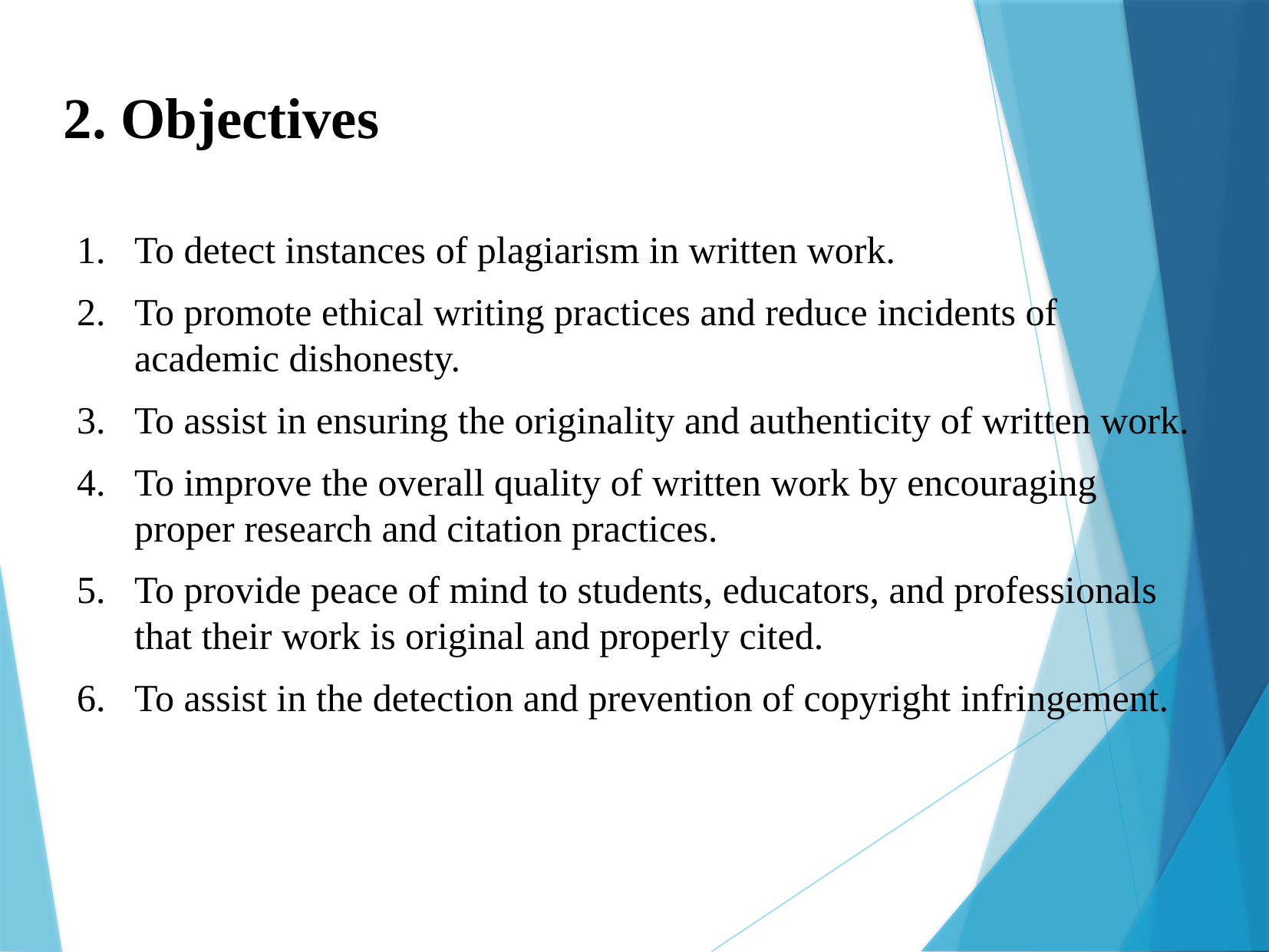

2. Objectives
To detect instances of plagiarism in written work.
To promote ethical writing practices and reduce incidents of academic dishonesty.
To assist in ensuring the originality and authenticity of written work.
To improve the overall quality of written work by encouraging proper research and citation practices.
To provide peace of mind to students, educators, and professionals that their work is original and properly cited.
To assist in the detection and prevention of copyright infringement.